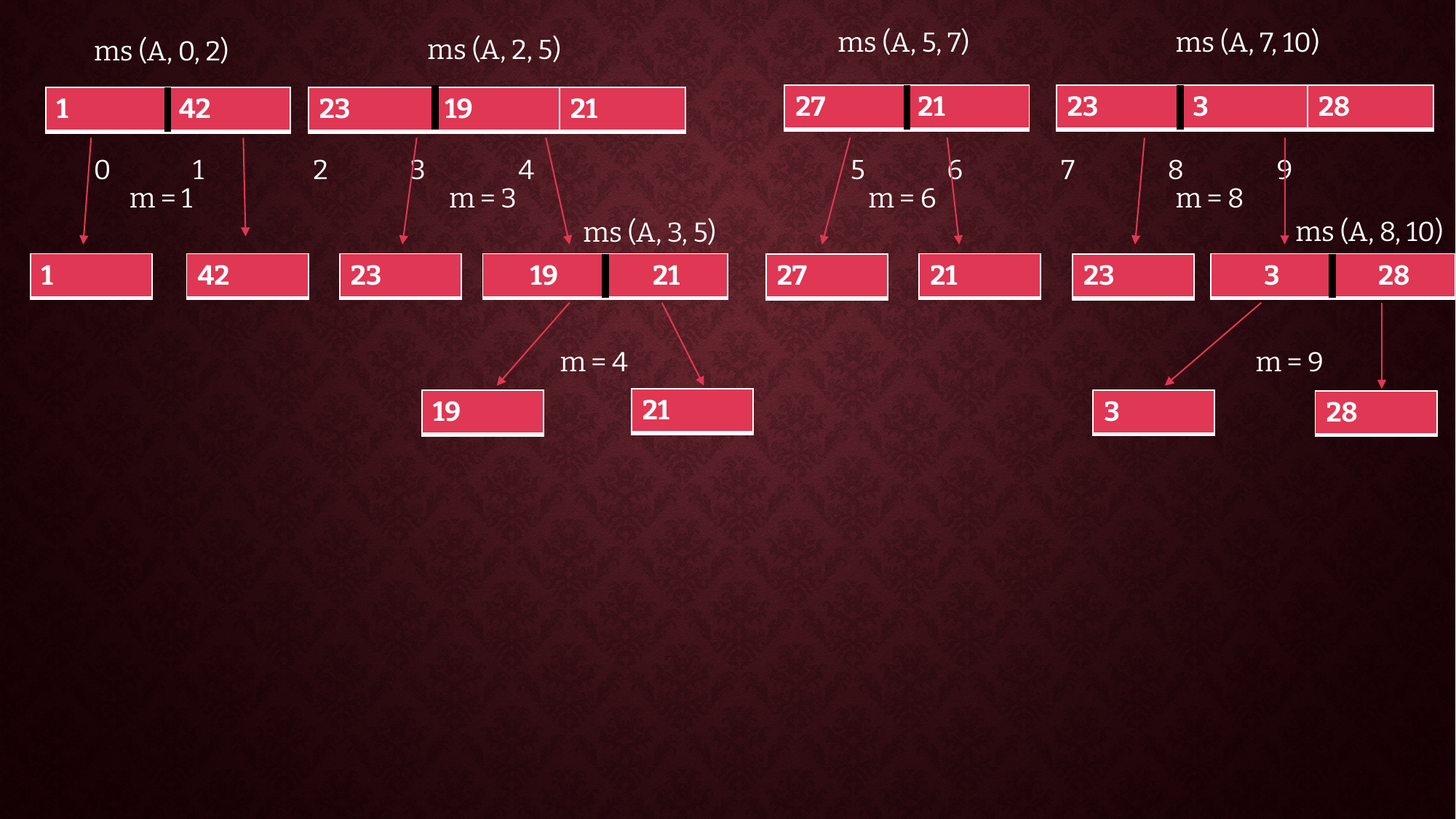

ms (A, 5, 7)
ms (A, 7, 10)
ms (A, 2, 5)
ms (A, 0, 2)
| 27 | 21 |
| --- | --- |
| 23 | 3 | 28 |
| --- | --- | --- |
| 1 | 42 |
| --- | --- |
| 23 | 19 | 21 |
| --- | --- | --- |
     0               1                    2               3                 4
       5               6                  7                 8                 9
m = 1
m = 3
m = 6
m = 8
ms (A, 8, 10)
ms (A, 3, 5)
| 1 |
| --- |
| 42 |
| --- |
| 23 |
| --- |
| 19 | 21 |
| --- | --- |
| 21 |
| --- |
| 3 | 28 |
| --- | --- |
| 23 |
| --- |
| 27 |
| --- |
m = 4
m = 9
| 21 |
| --- |
| 3 |
| --- |
| 19 |
| --- |
| 28 |
| --- |